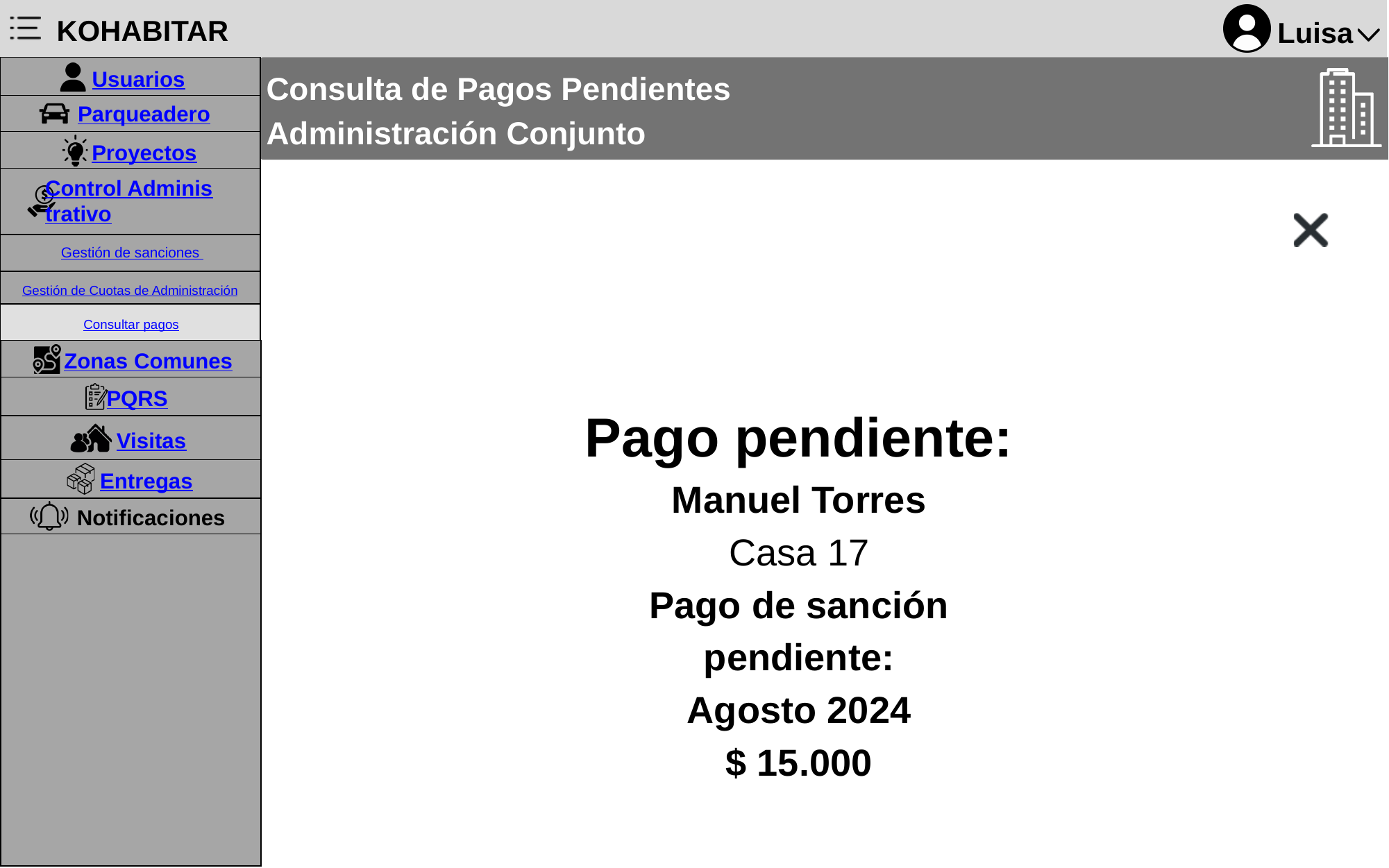

KOHABITAR
Luisa

Usuarios
Consulta de Pagos Pendientes Administración Conjunto Residencial

Parqueadero

Proyectos

Control Administrativo

Gestión de sanciones

Gestión de Cuotas de Administración

Consultar pagos

Zonas Comunes

PQRS

Pago pendiente:
Manuel Torres
Casa 17
Pago de sanción pendiente:
Agosto 2024
$ 15.000

Visitas

Entregas

Notificaciones